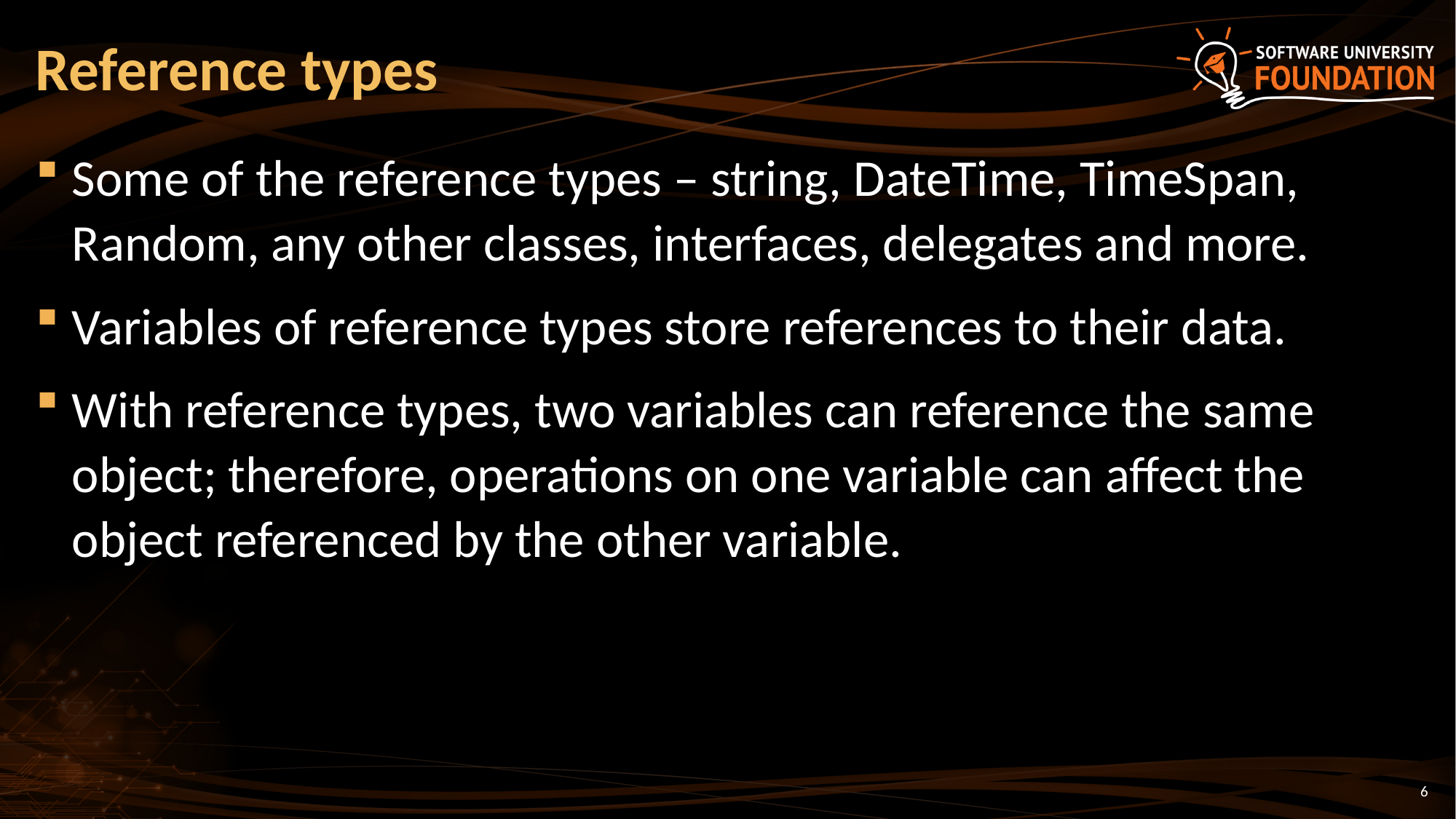

# Reference types
Some of the reference types – string, DateTime, TimeSpan, Random, any other classes, interfaces, delegates and more.
Variables of reference types store references to their data.
With reference types, two variables can reference the same object; therefore, operations on one variable can affect the object referenced by the other variable.
6